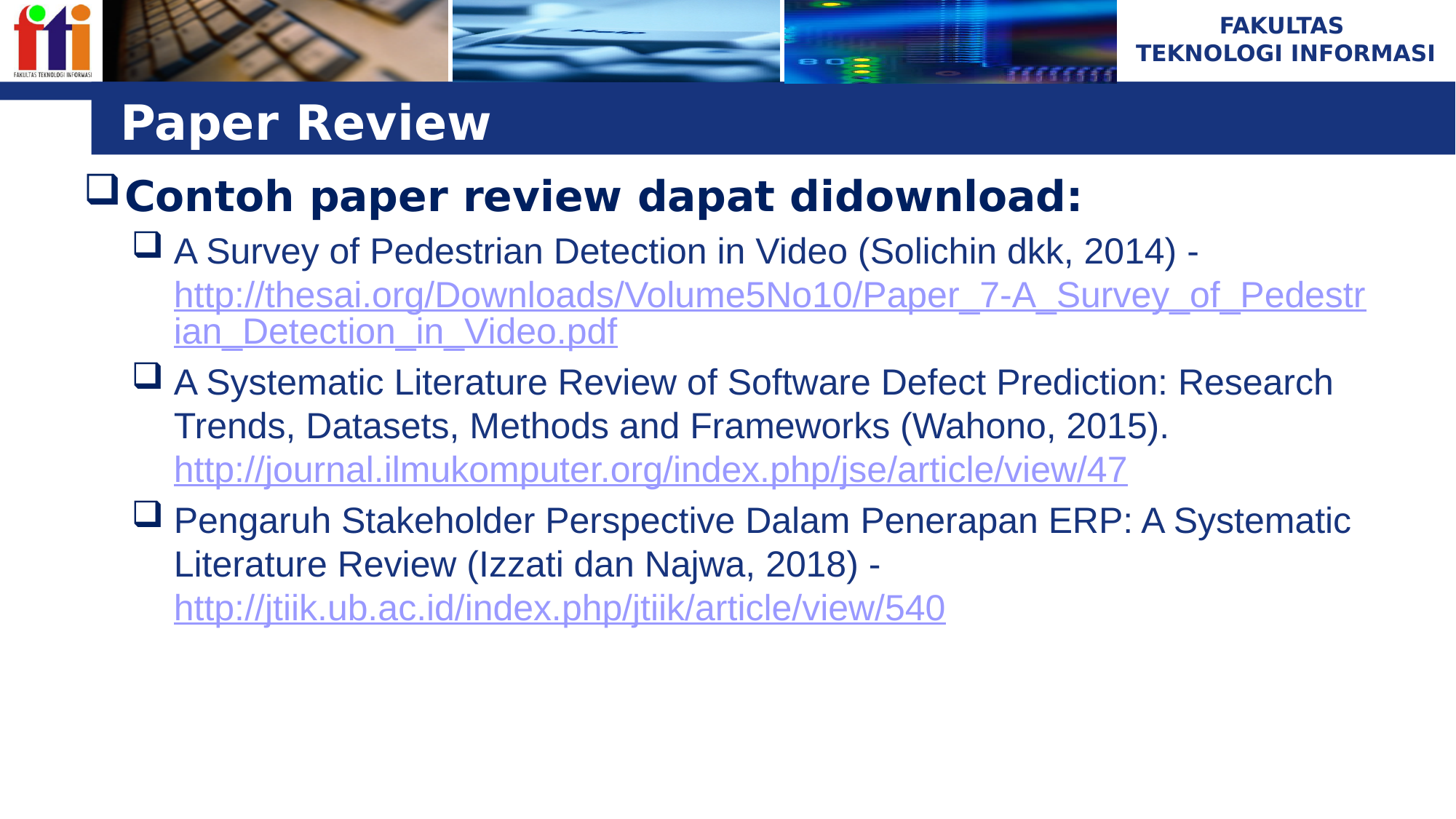

# Paper Review
Contoh paper review dapat didownload:
A Survey of Pedestrian Detection in Video (Solichin dkk, 2014) - http://thesai.org/Downloads/Volume5No10/Paper_7-A_Survey_of_Pedestrian_Detection_in_Video.pdf
A Systematic Literature Review of Software Defect Prediction: Research Trends, Datasets, Methods and Frameworks (Wahono, 2015). http://journal.ilmukomputer.org/index.php/jse/article/view/47
Pengaruh Stakeholder Perspective Dalam Penerapan ERP: A Systematic Literature Review (Izzati dan Najwa, 2018) - http://jtiik.ub.ac.id/index.php/jtiik/article/view/540